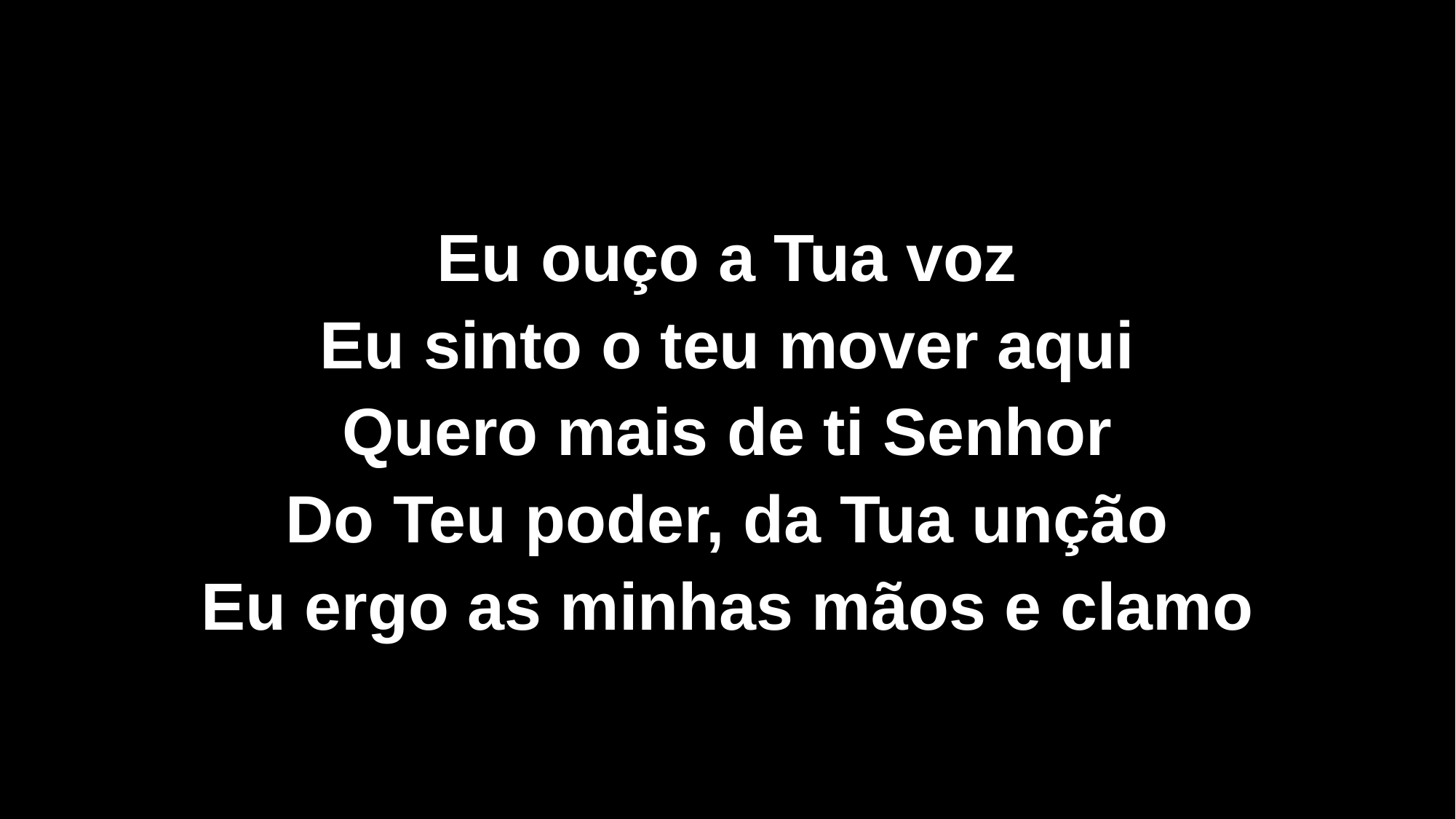

Eu ouço a Tua voz
Eu sinto o teu mover aqui
Quero mais de ti Senhor
Do Teu poder, da Tua unção
Eu ergo as minhas mãos e clamo